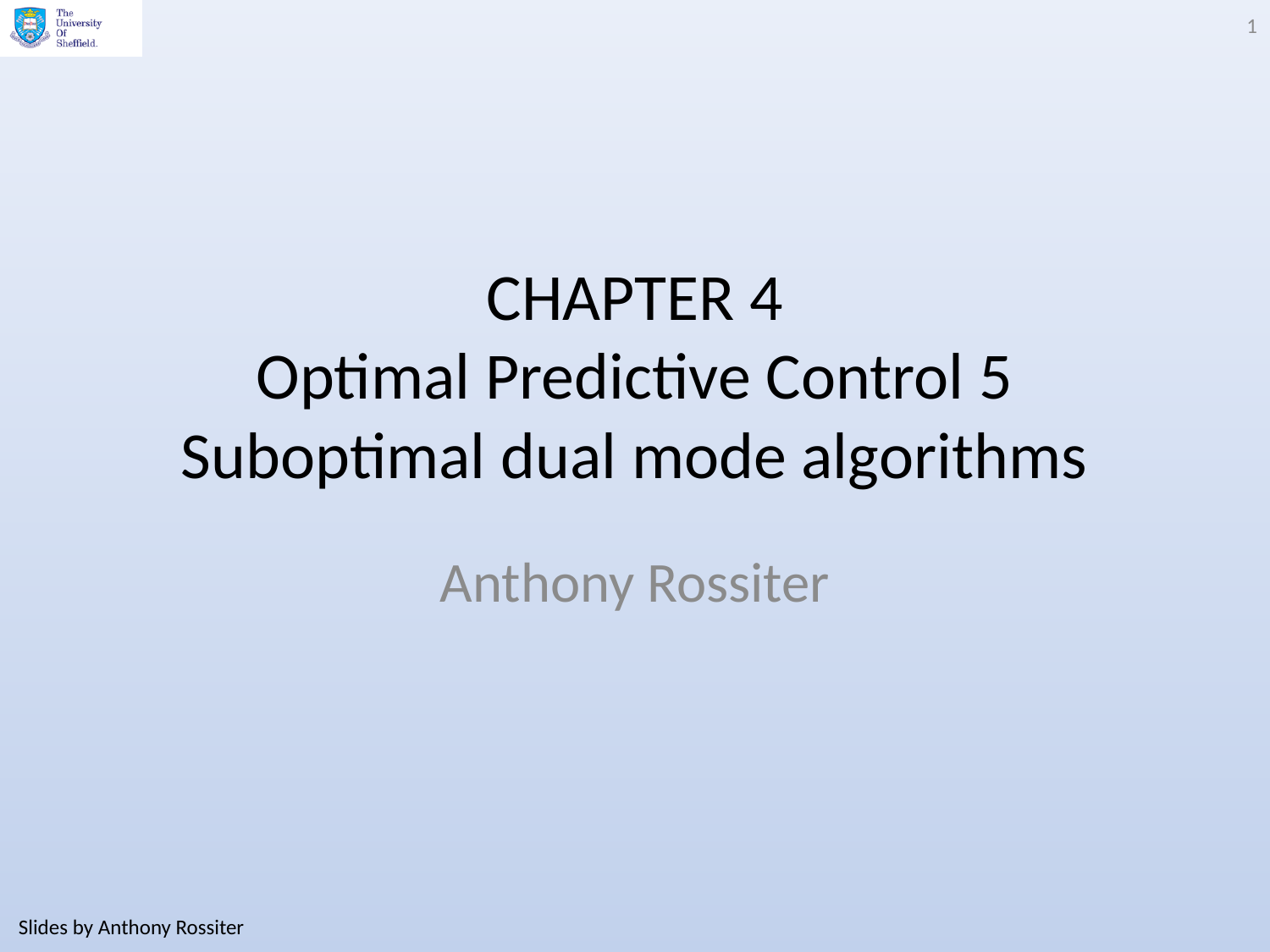

1
# CHAPTER 4 Optimal Predictive Control 5 Suboptimal dual mode algorithms
Anthony Rossiter
Slides by Anthony Rossiter